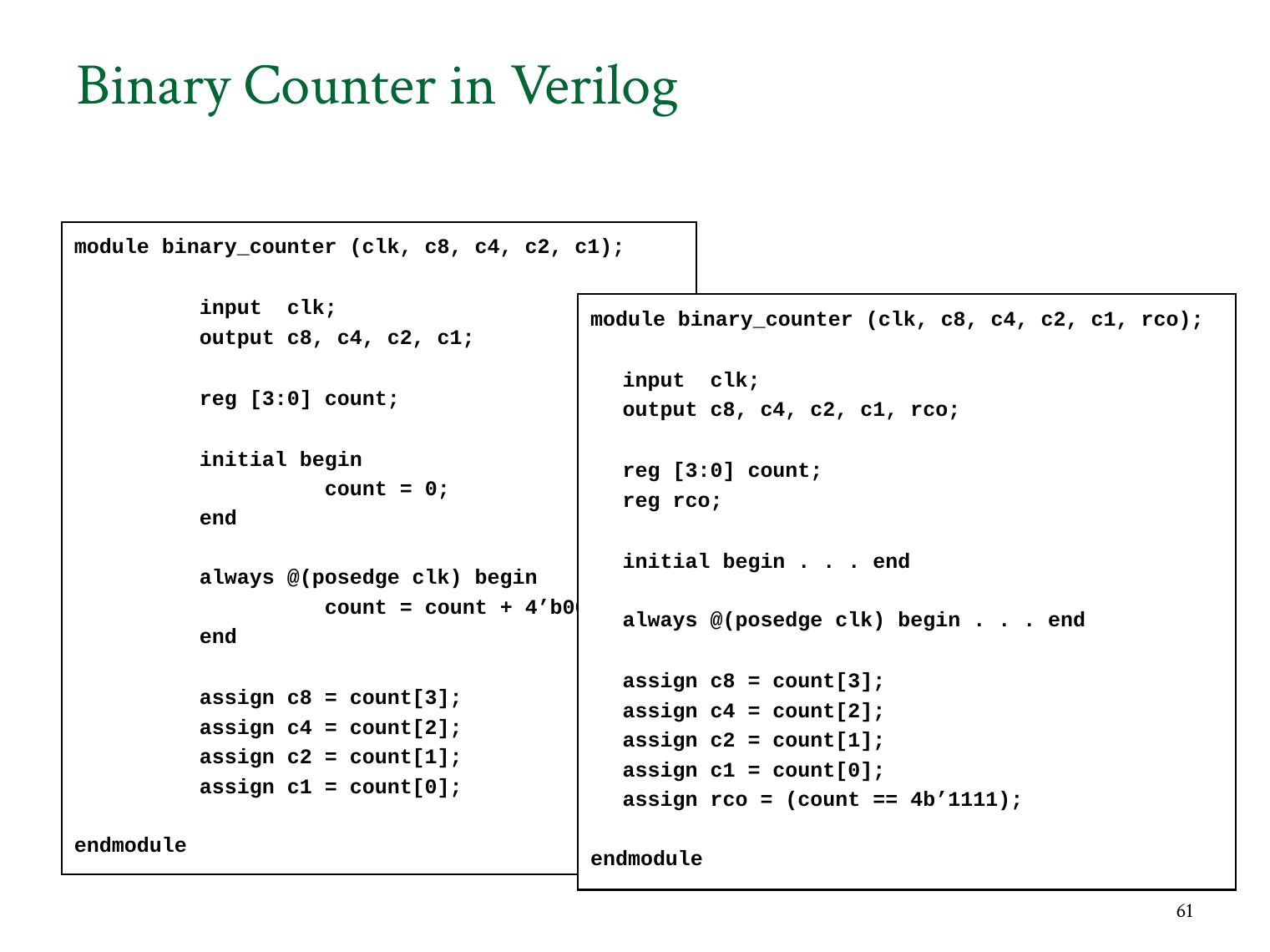

# Binary Counter in Verilog
module binary_counter (clk, c8, c4, c2, c1);
	input  clk;
	output c8, c4, c2, c1;
	reg [3:0] count;
	initial begin
  		count = 0;
	end
	always @(posedge clk) begin
  		count = count + 4’b0001;
	end
	assign c8 = count[3];
	assign c4 = count[2];
	assign c2 = count[1];
	assign c1 = count[0];
endmodule

module binary_counter (clk, c8, c4, c2, c1, rco);
	input  clk;
	output c8, c4, c2, c1, rco;
	reg [3:0] count;
	reg rco;
	initial begin . . . end
	always @(posedge clk) begin . . . end
	assign c8 = count[3];
	assign c4 = count[2];
	assign c2 = count[1];
	assign c1 = count[0];
	assign rco = (count == 4b’1111);
endmodule
61